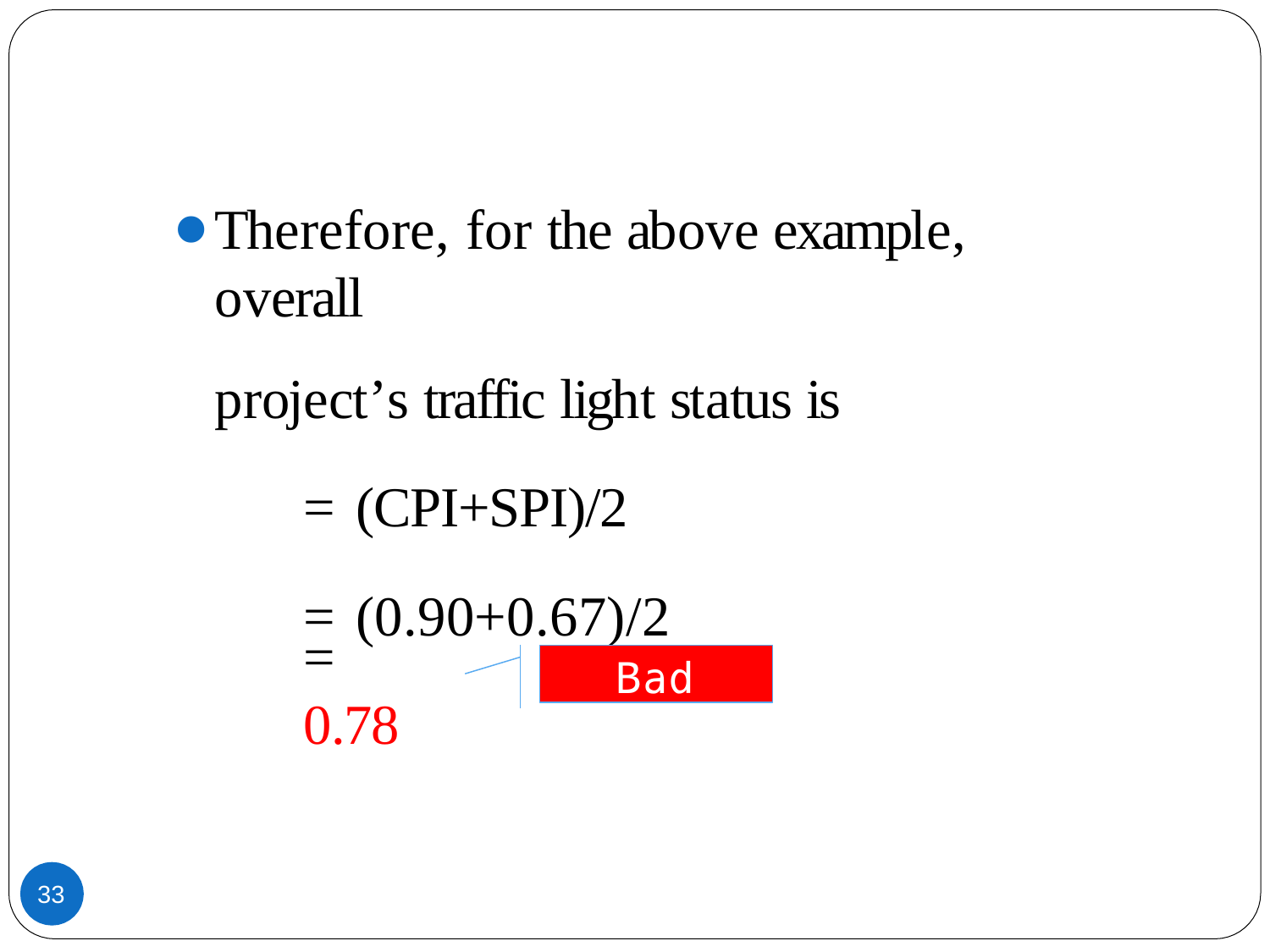

Therefore, for the above example, overall
project’s traffic light status is
= (CPI+SPI)/2
= (0.90+0.67)/2
= 0.78

Bad

33